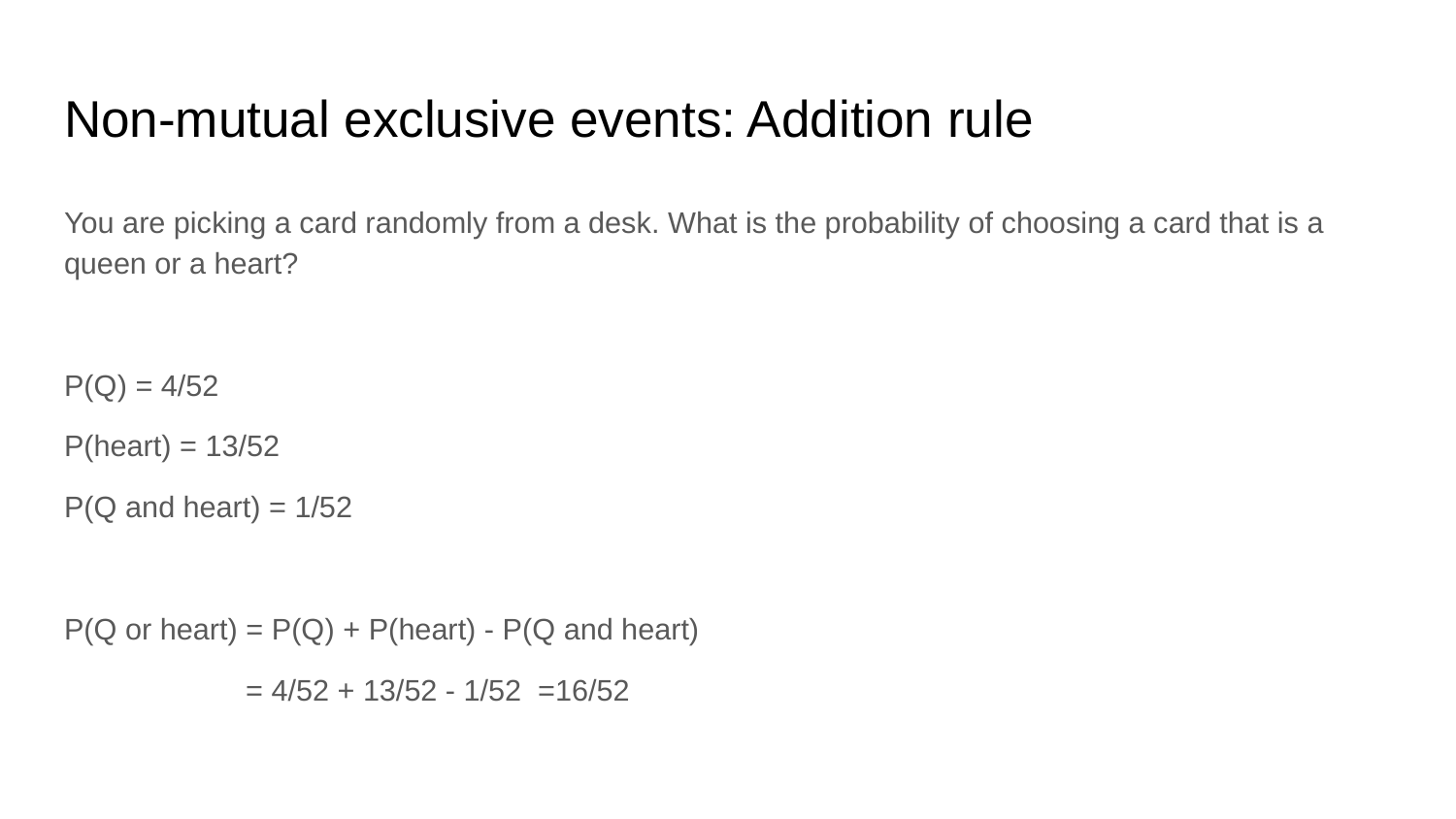

# Non-mutual exclusive events: Addition rule
You are picking a card randomly from a desk. What is the probability of choosing a card that is a queen or a heart?

P(Q) = 4/52
P(heart) = 13/52
P(Q and heart) = 1/52

P(Q or heart) = P(Q) + P(heart) - P(Q and heart)
                      = 4/52 + 13/52 - 1/52  =16/52